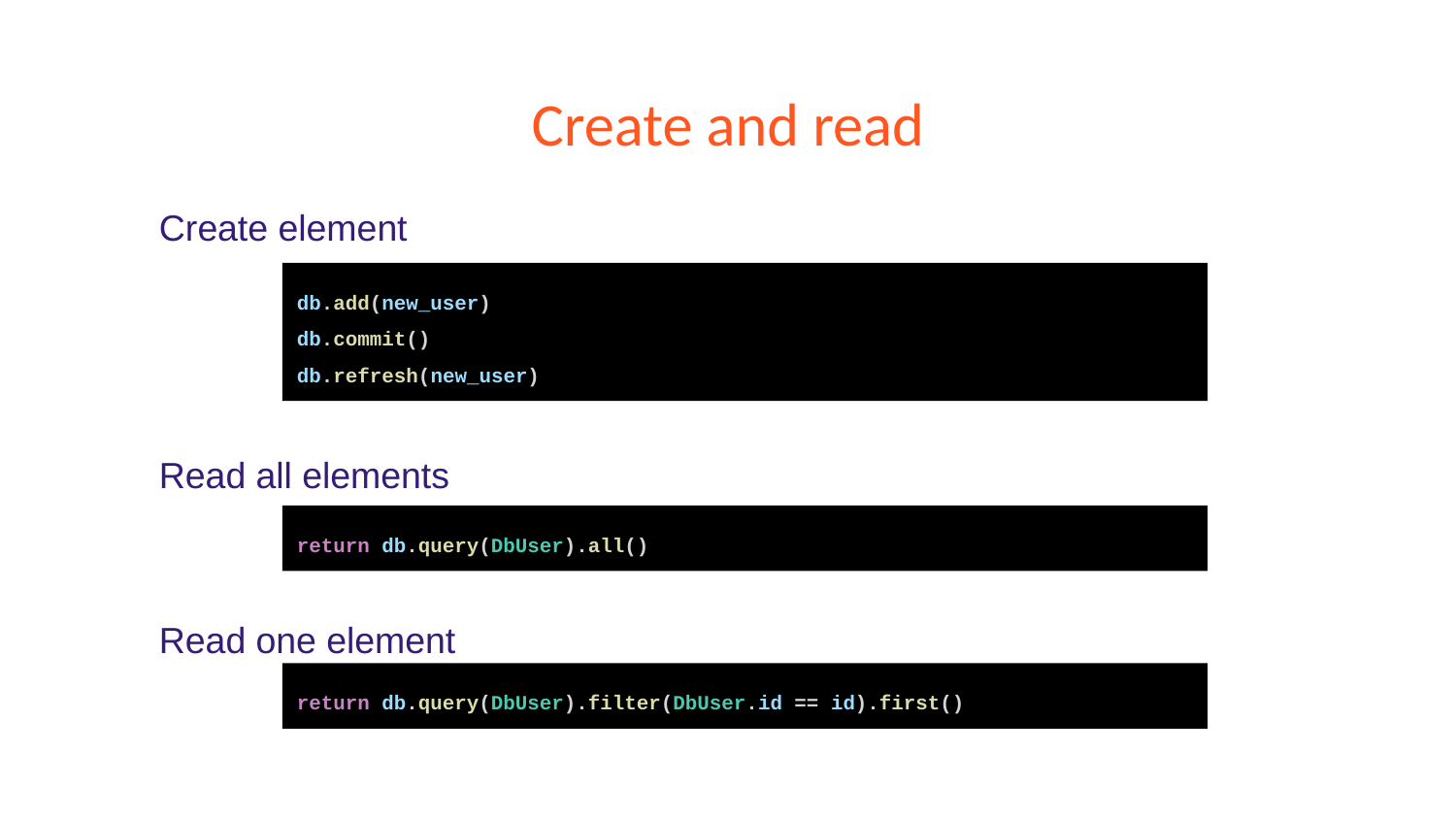

# Create and read
Create element

Read all elements

Read one element
db.add(new_user)
db.commit()
db.refresh(new_user)
return db.query(DbUser).all()
return db.query(DbUser).filter(DbUser.id == id).first()